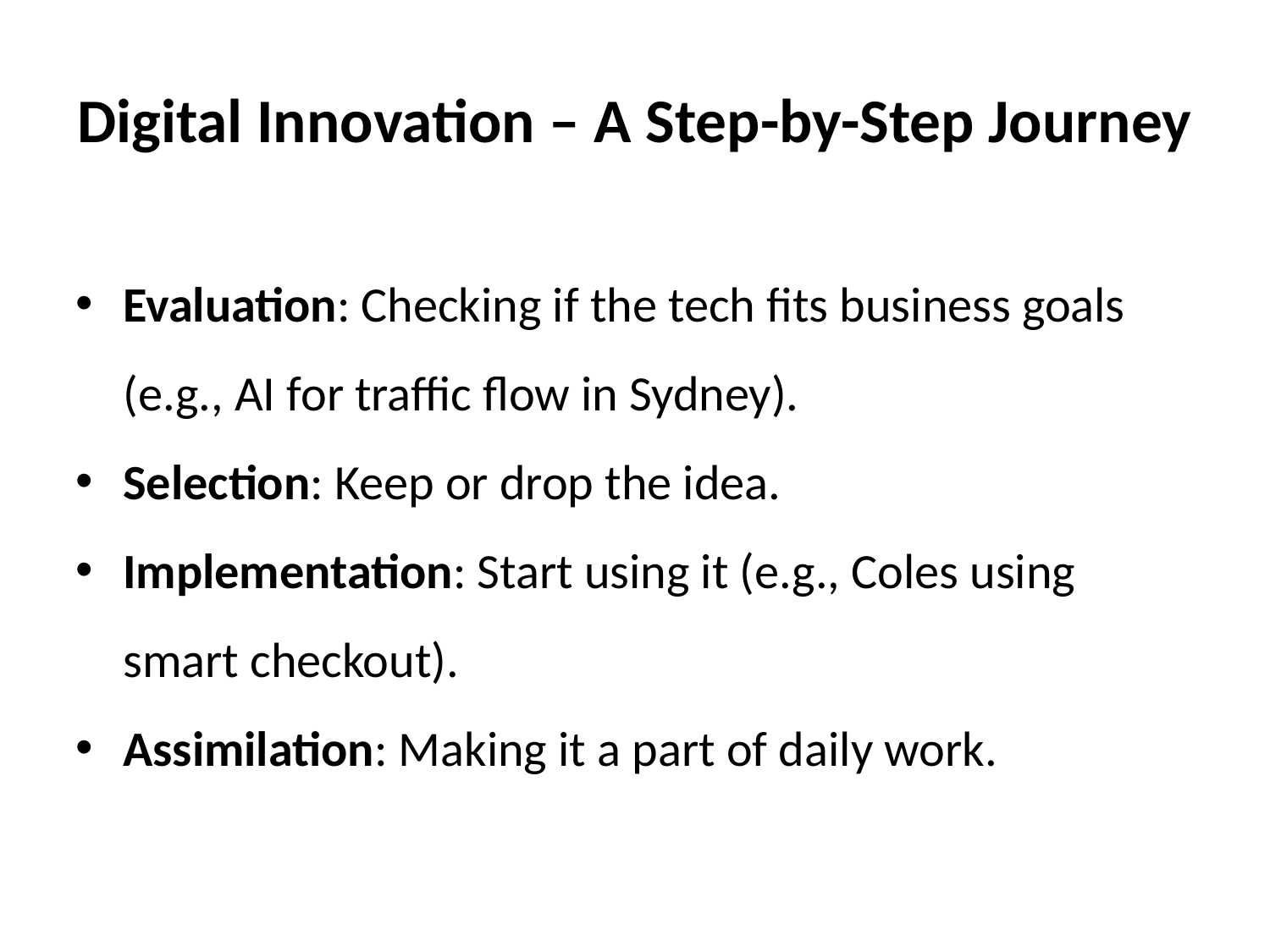

# Digital Innovation – A Step-by-Step Journey

Evaluation: Checking if the tech fits business goals (e.g., AI for traffic flow in Sydney).
Selection: Keep or drop the idea.
Implementation: Start using it (e.g., Coles using smart checkout).
Assimilation: Making it a part of daily work.